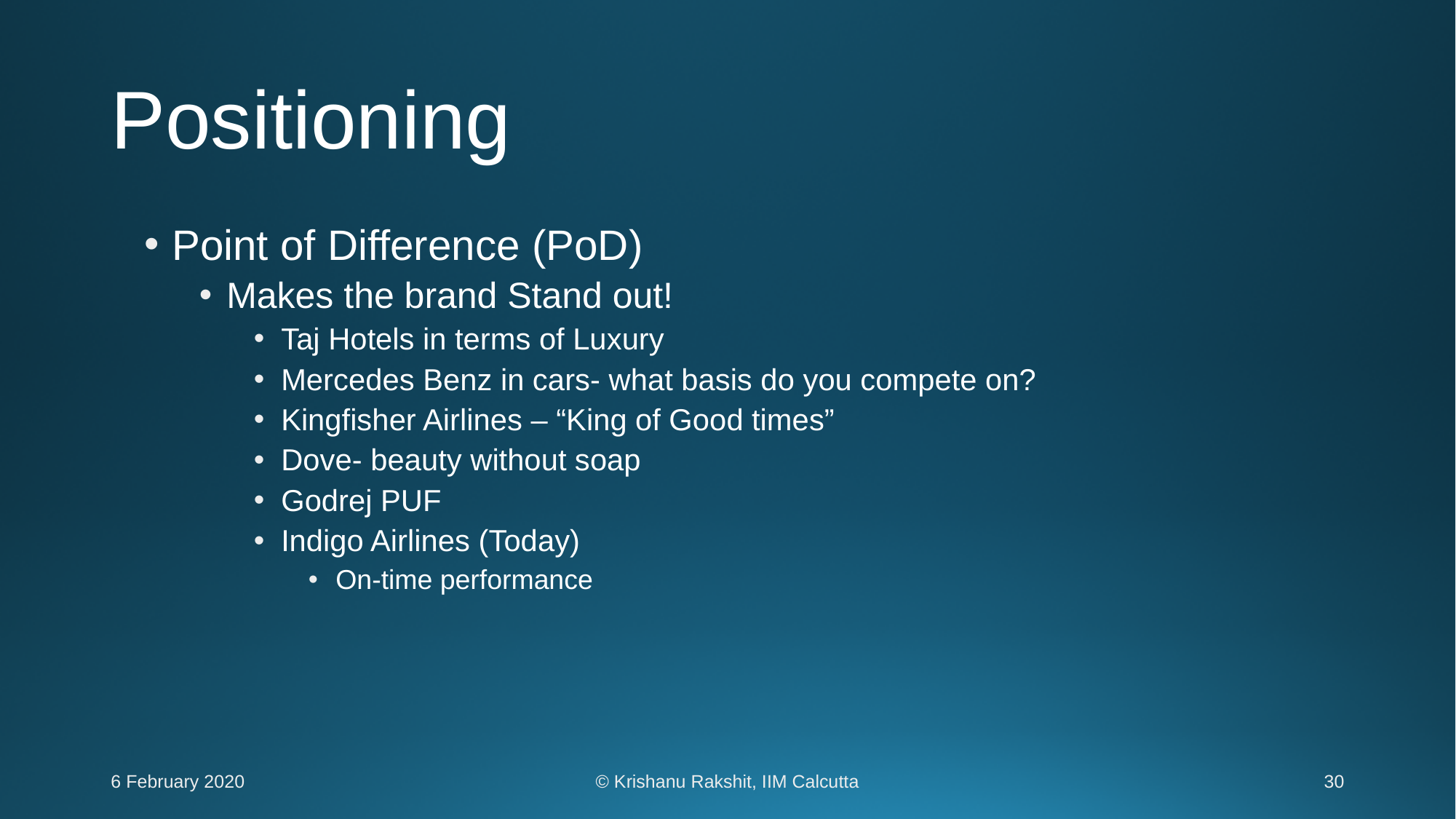

# Positioning
Point of Difference (PoD)
Makes the brand Stand out!
Taj Hotels in terms of Luxury
Mercedes Benz in cars- what basis do you compete on?
Kingfisher Airlines – “King of Good times”
Dove- beauty without soap
Godrej PUF
Indigo Airlines (Today)
On-time performance
6 February 2020
© Krishanu Rakshit, IIM Calcutta
30